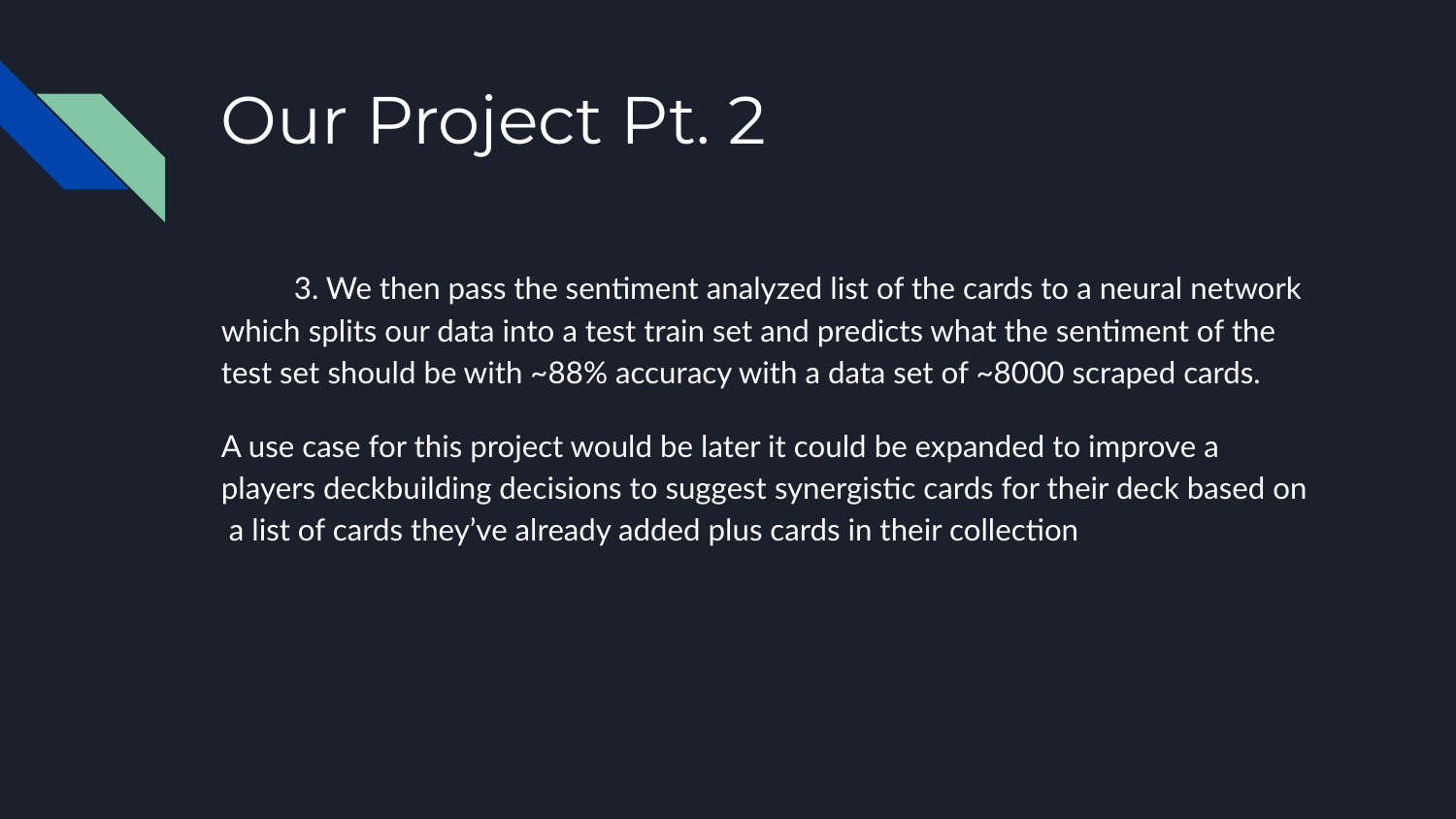

# Our Project Pt. 2
3. We then pass the sentiment analyzed list of the cards to a neural network which splits our data into a test train set and predicts what the sentiment of the test set should be with ~88% accuracy with a data set of ~8000 scraped cards.
A use case for this project would be later it could be expanded to improve a players deckbuilding decisions to suggest synergistic cards for their deck based on  a list of cards they’ve already added plus cards in their collection